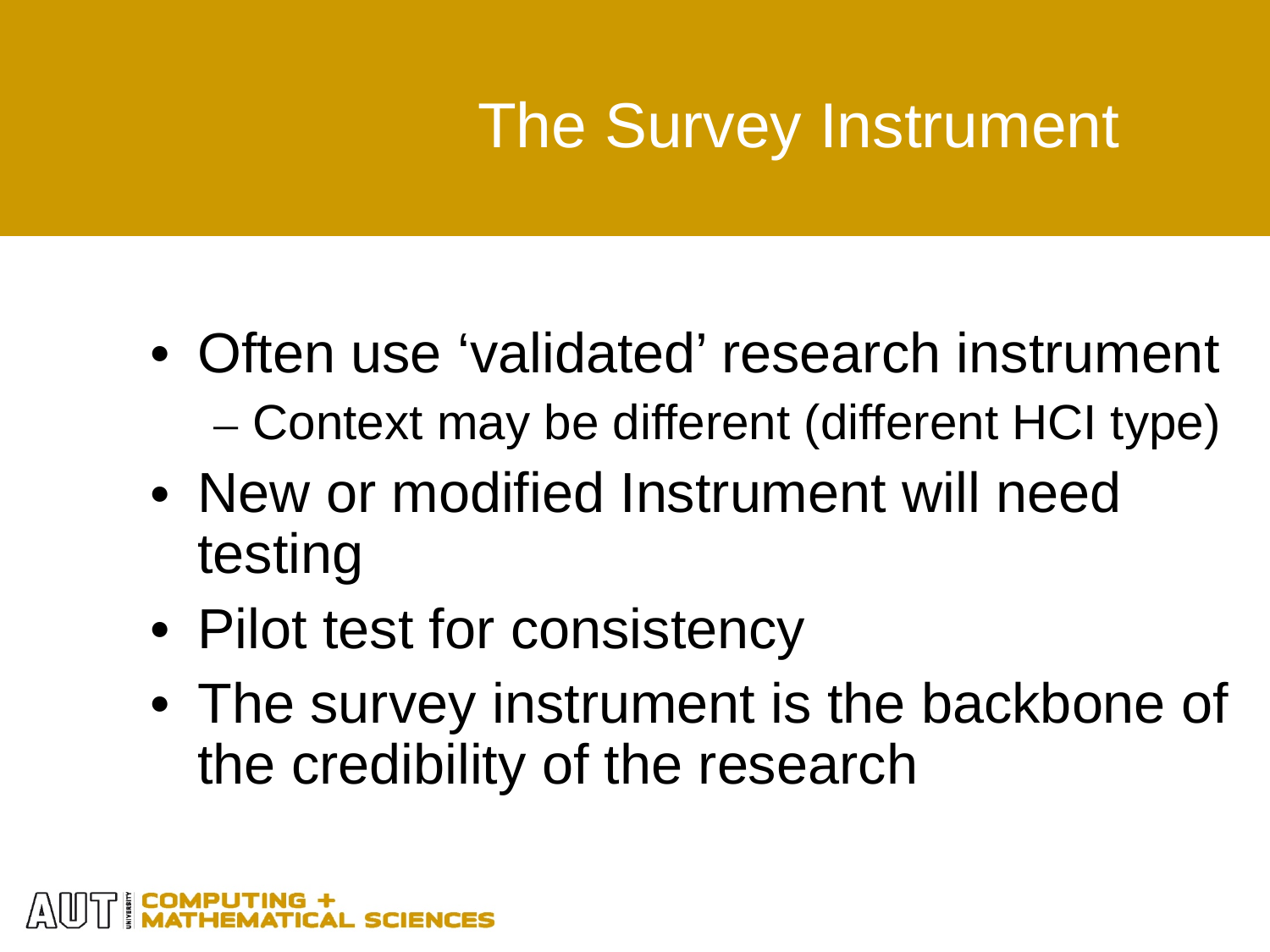

The Survey Instrument
Often use ‘validated’ research instrument
Context may be different (different HCI type)
New or modified Instrument will need testing
Pilot test for consistency
The survey instrument is the backbone of the credibility of the research